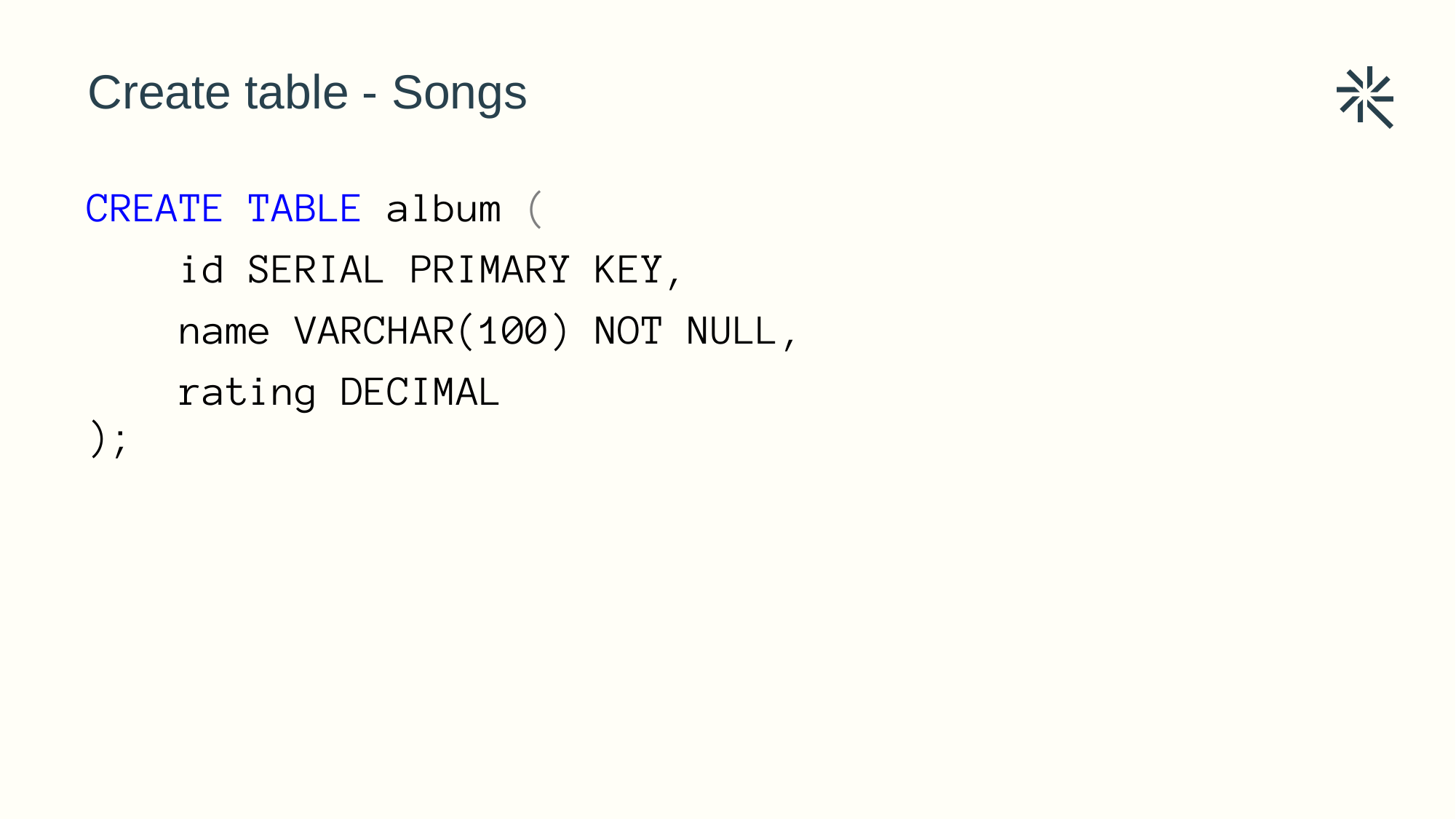

# Create table - Songs
CREATE TABLE album (
    id SERIAL PRIMARY KEY,
    name VARCHAR(100) NOT NULL,
    rating DECIMAL
);